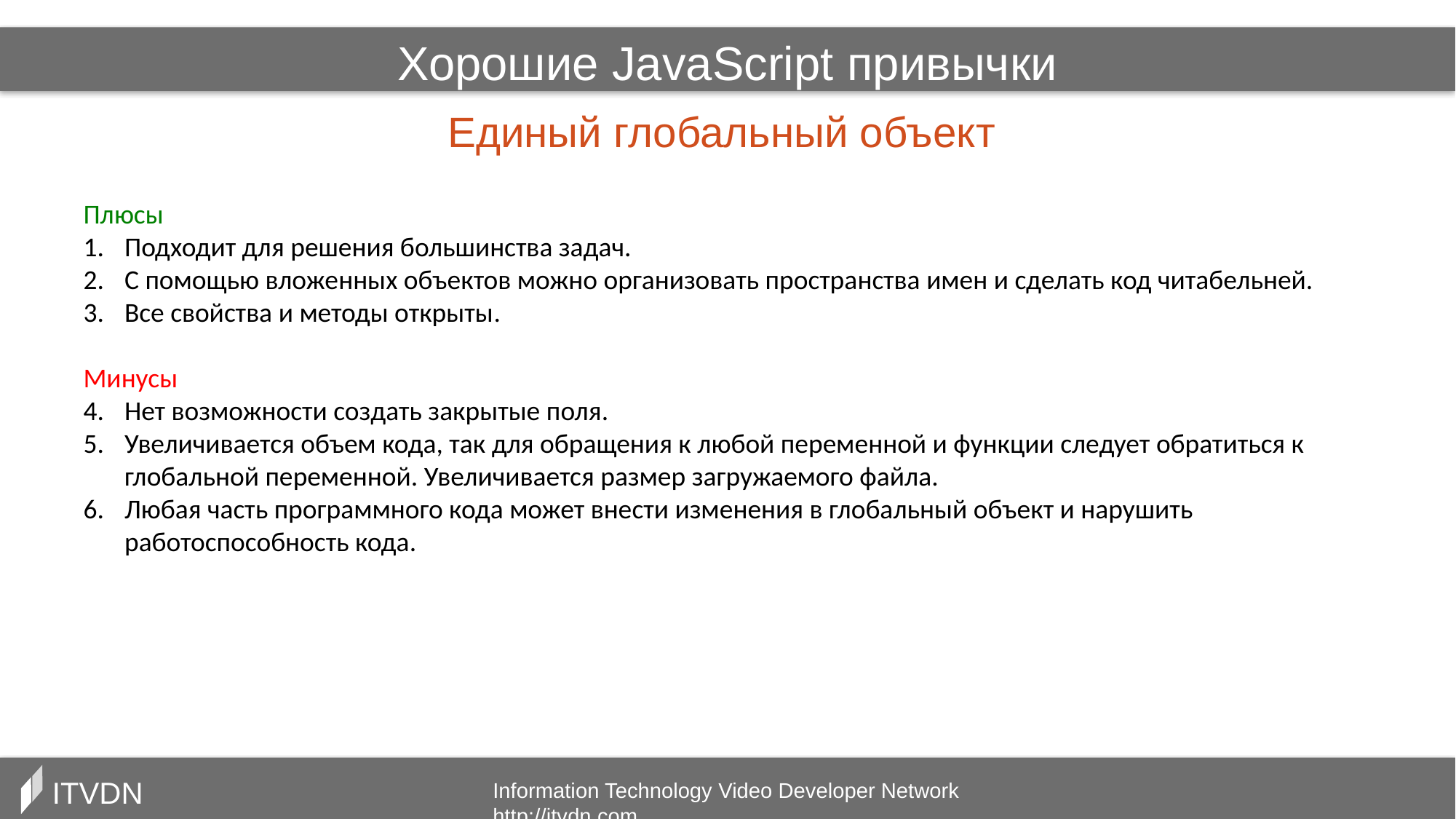

Хорошие JavaScript привычки
Единый глобальный объект
Плюсы
Подходит для решения большинства задач.
С помощью вложенных объектов можно организовать пространства имен и сделать код читабельней.
Все свойства и методы открыты.

Минусы
Нет возможности создать закрытые поля.
Увеличивается объем кода, так для обращения к любой переменной и функции следует обратиться к глобальной переменной. Увеличивается размер загружаемого файла.
Любая часть программного кода может внести изменения в глобальный объект и нарушить работоспособность кода.

ITVDN
Information Technology Video Developer Network                                                       http://itvdn.com